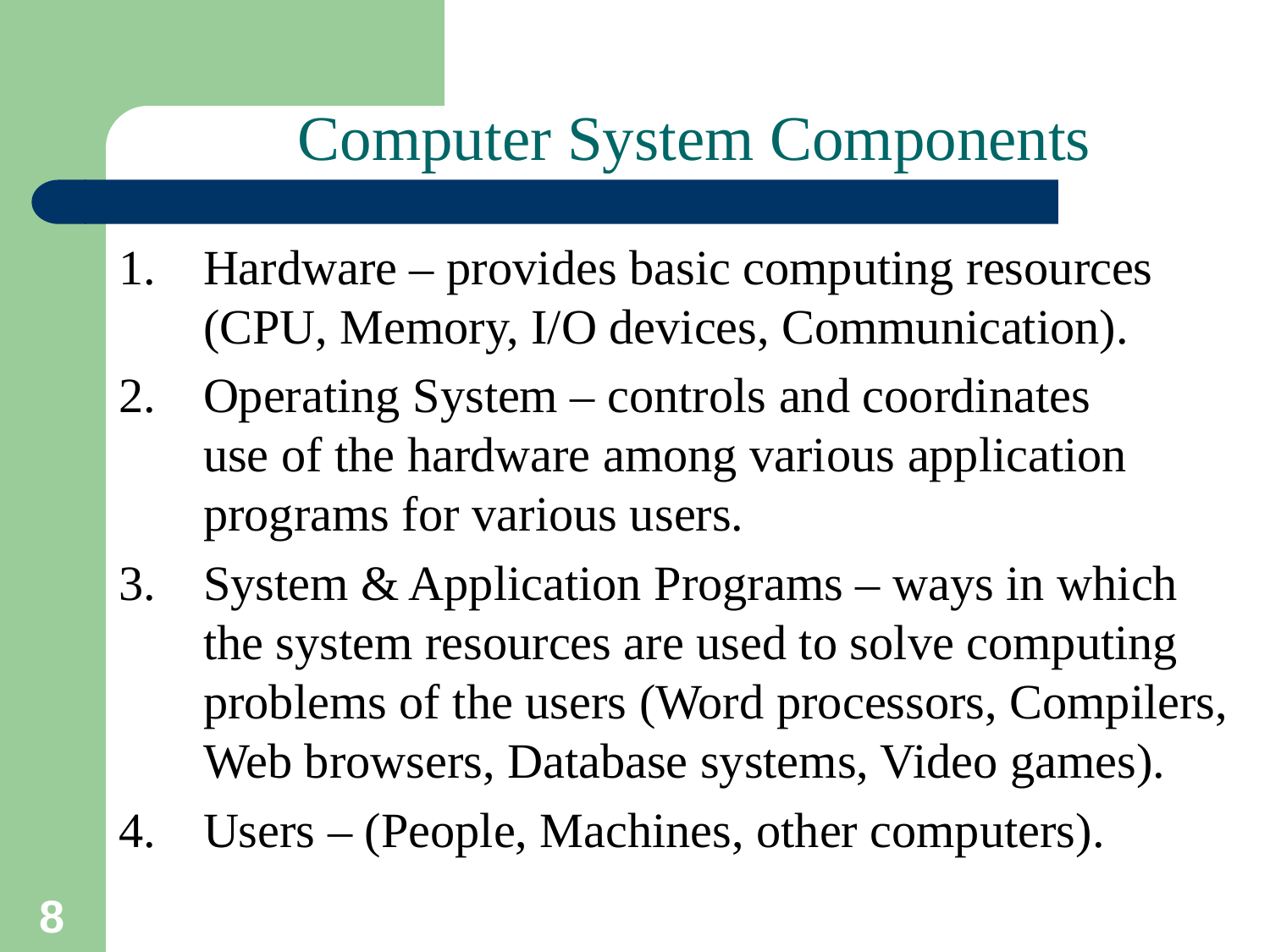

# Computer System Components
Hardware – provides basic computing resources (CPU, Memory, I/O devices, Communication).
Operating System – controls and coordinates
use of the hardware among various application programs for various users.
System & Application Programs – ways in which the system resources are used to solve computing problems of the users (Word processors, Compilers, Web browsers, Database systems, Video games).
Users – (People, Machines, other computers).